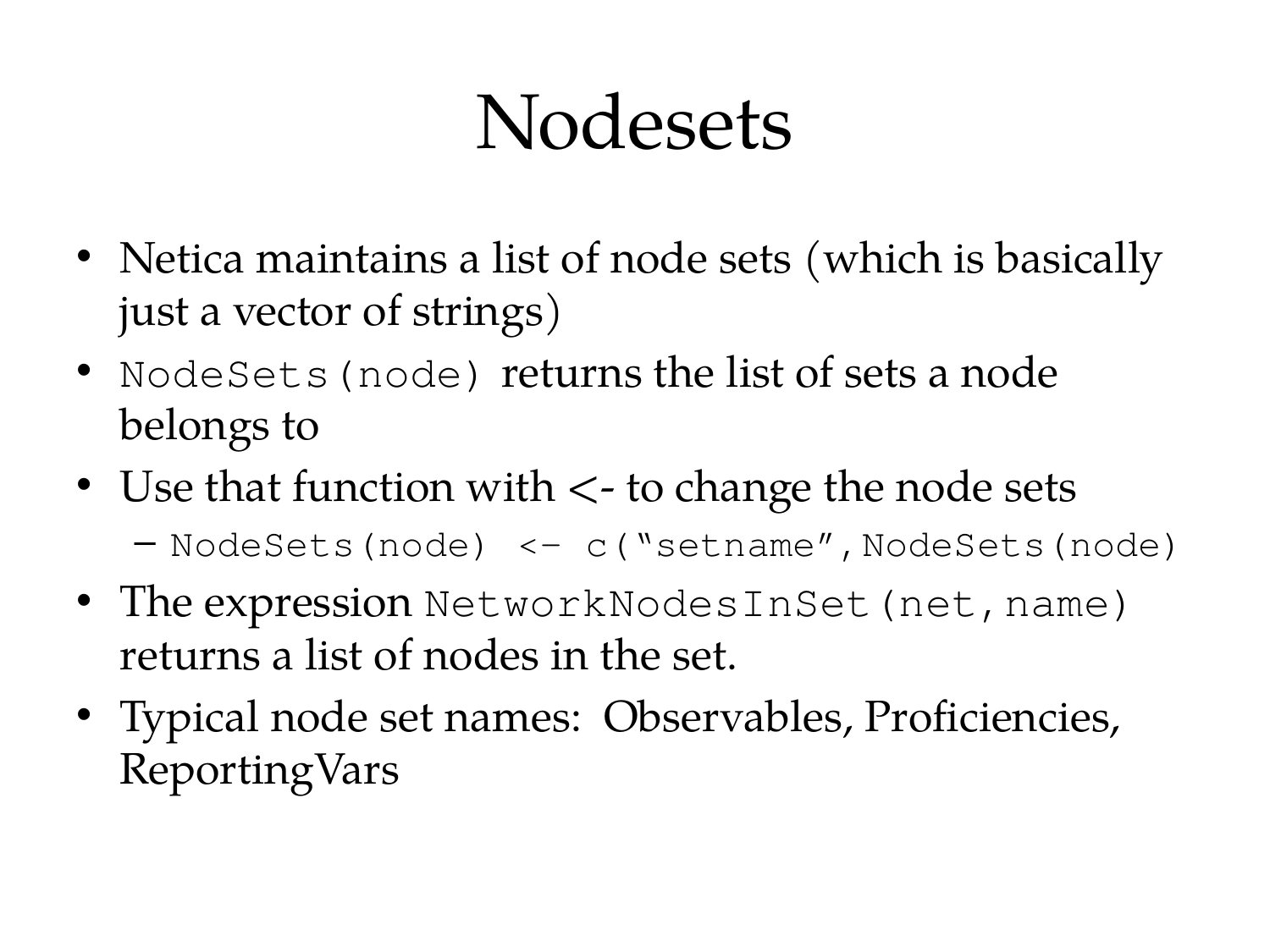

# Nodesets
Netica maintains a list of node sets (which is basically just a vector of strings)
NodeSets(node) returns the list of sets a node belongs to
Use that function with <- to change the node sets
NodeSets(node) <- c(“setname”,NodeSets(node)
The expression NetworkNodesInSet(net,name) returns a list of nodes in the set.
Typical node set names:  Observables, Proficiencies, ReportingVars